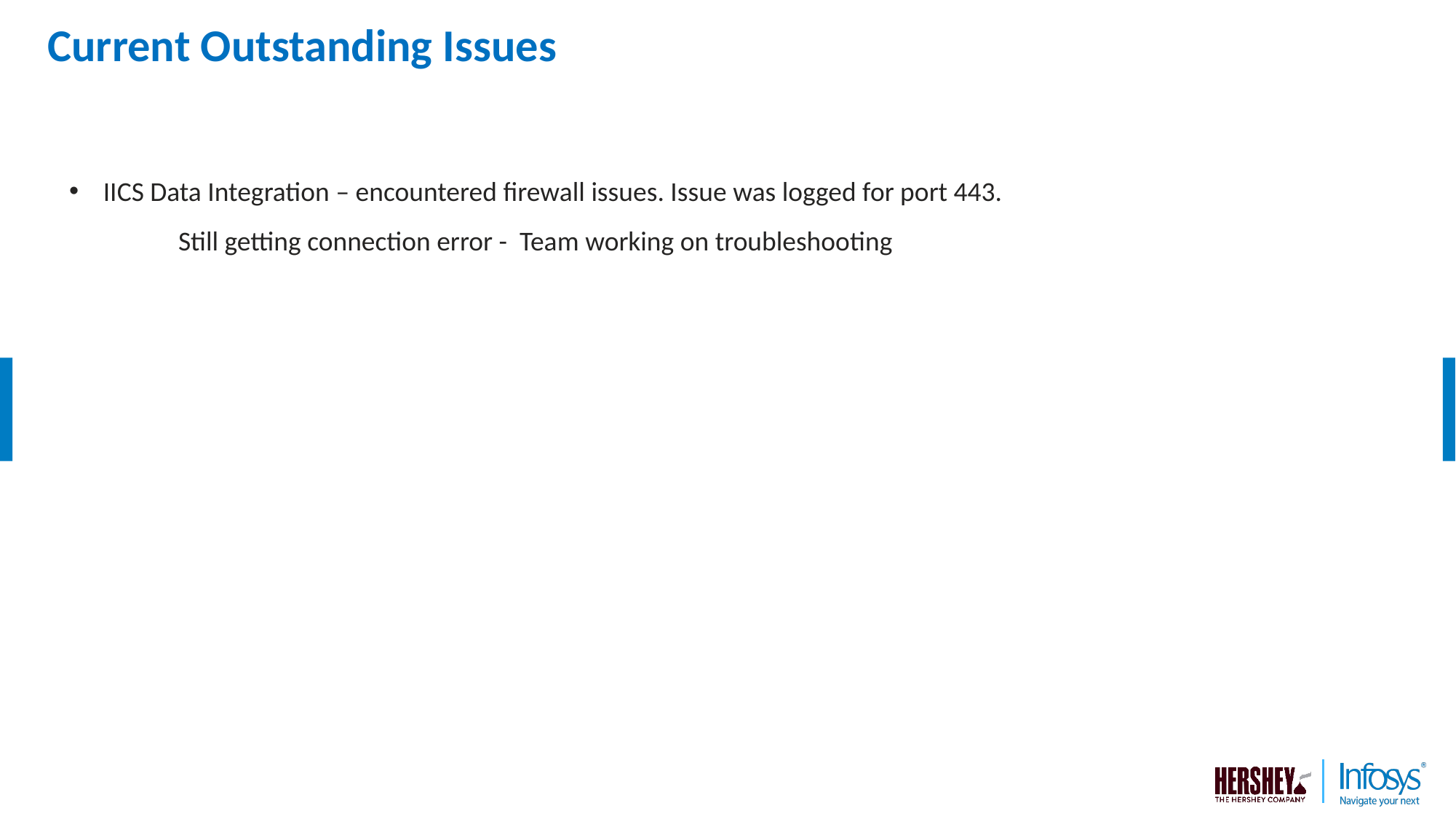

# Current Outstanding Issues
IICS Data Integration – encountered firewall issues. Issue was logged for port 443.
	Still getting connection error -  Team working on troubleshooting